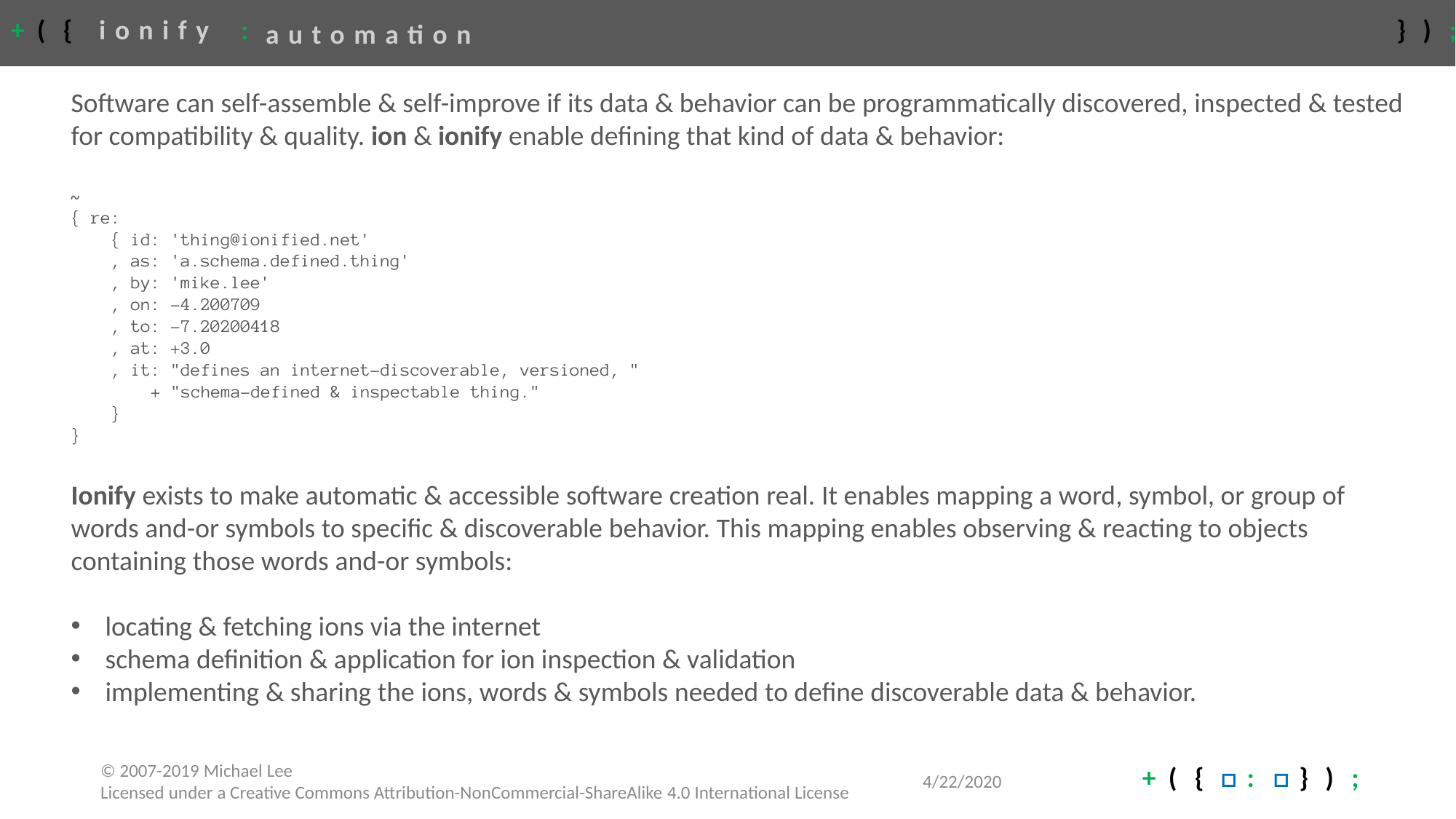

# automation
Software can self-assemble & self-improve if its data & behavior can be programmatically discovered, inspected & tested for compatibility & quality. ion & ionify enable defining that kind of data & behavior:

~
{ re:
    { id: 'thing@ionified.net'
    , as: 'a.schema.defined.thing'
    , by: 'mike.lee'
    , on: -4.200709
    , to: -7.20200418
    , at: +3.0
    , it: "defines an internet-discoverable, versioned, "
        + "schema-defined & inspectable thing."
    }
}

Ionify exists to make automatic & accessible software creation real. It enables mapping a word, symbol, or group of words and-or symbols to specific & discoverable behavior. This mapping enables observing & reacting to objects containing those words and-or symbols:

locating & fetching ions via the internet
schema definition & application for ion inspection & validation
implementing & sharing the ions, words & symbols needed to define discoverable data & behavior.
4/22/2020
© 2007-2019 Michael Lee
Licensed under a Creative Commons Attribution-NonCommercial-ShareAlike 4.0 International License